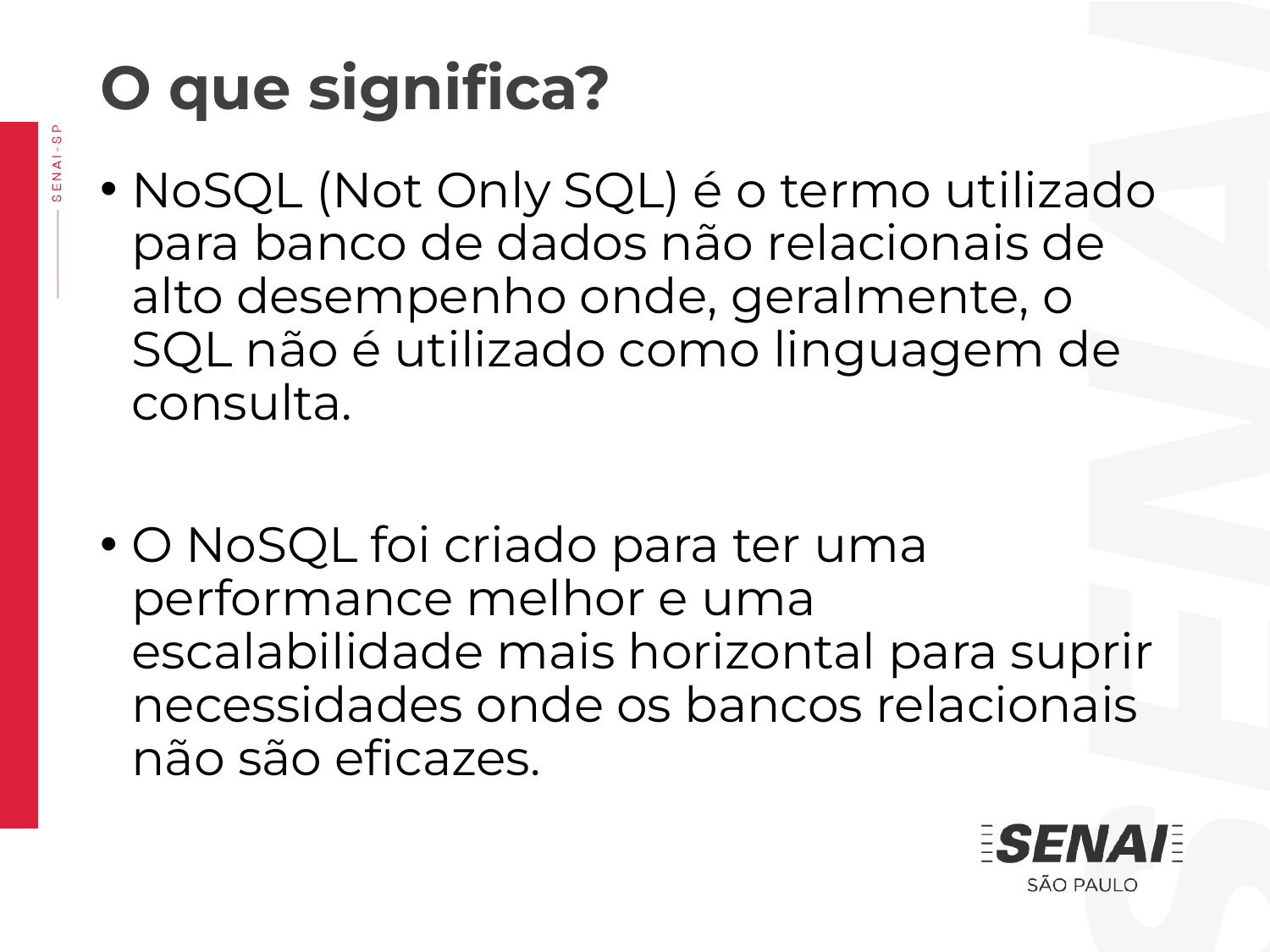

O que significa?
NoSQL (Not Only SQL) é o termo utilizado para banco de dados não relacionais de alto desempenho onde, geralmente, o SQL não é utilizado como linguagem de consulta.

O NoSQL foi criado para ter uma performance melhor e uma escalabilidade mais horizontal para suprir necessidades onde os bancos relacionais não são eficazes.